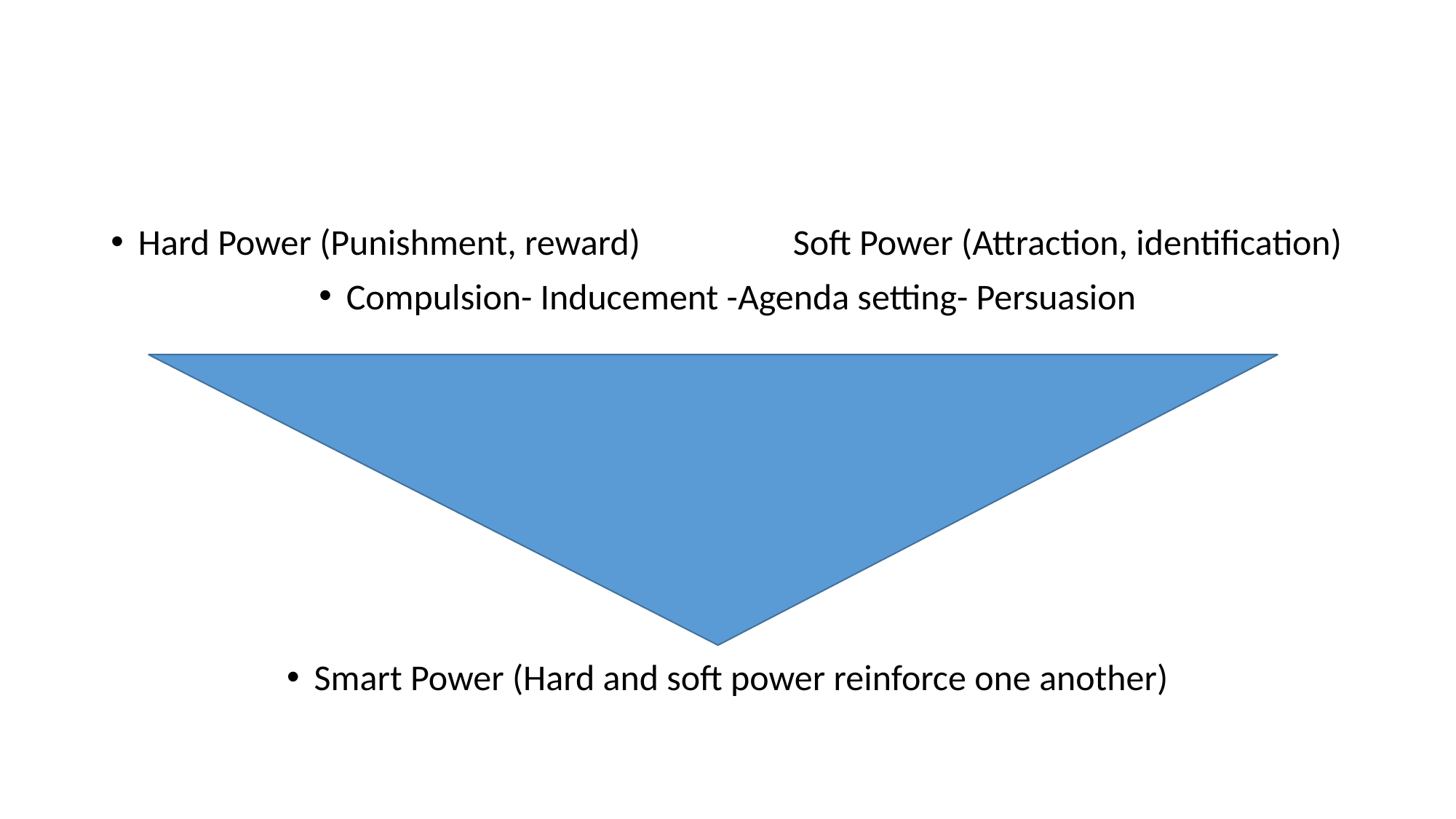

#
Hard Power (Punishment, reward) 		Soft Power (Attraction, identification)
Compulsion- Inducement -Agenda setting- Persuasion

Smart Power (Hard and soft power reinforce one another)